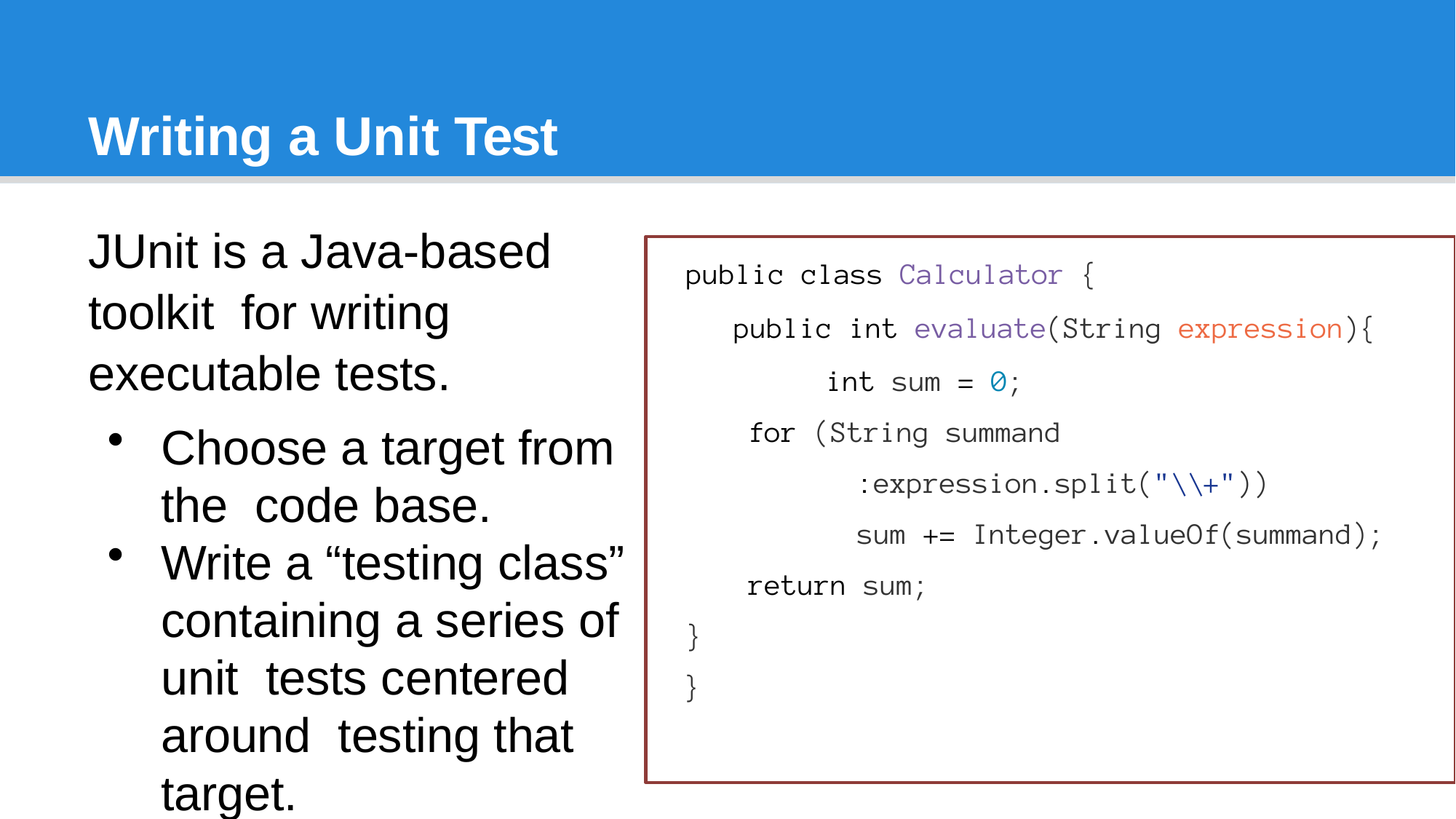

# Writing a Unit Test
JUnit is a Java-based toolkit  for writing executable tests.
Choose a target from the  code base.
Write a “testing class”  containing a series of unit  tests centered around  testing that target.

public class Calculator {
	 public int evaluate(String expression){
		int sum = 0;
	for (String summand
		:expression.split("\\+"))
		sum += Integer.valueOf(summand);
	return sum;
}
}
21